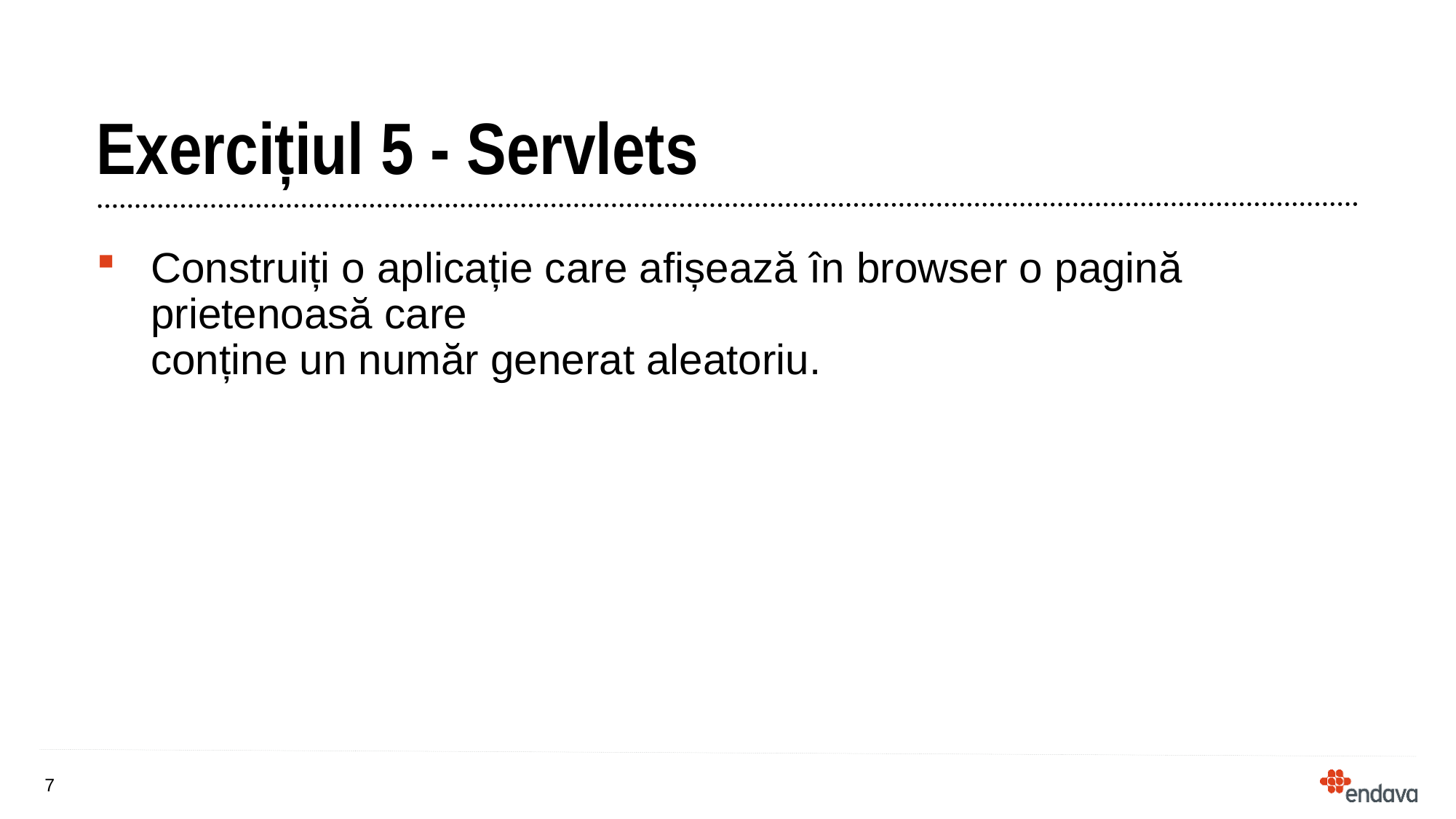

# Exercițiul 5 - Servlets
Construiți o aplicație care afișează în browser o pagină prietenoasă care
conține un număr generat aleatoriu.